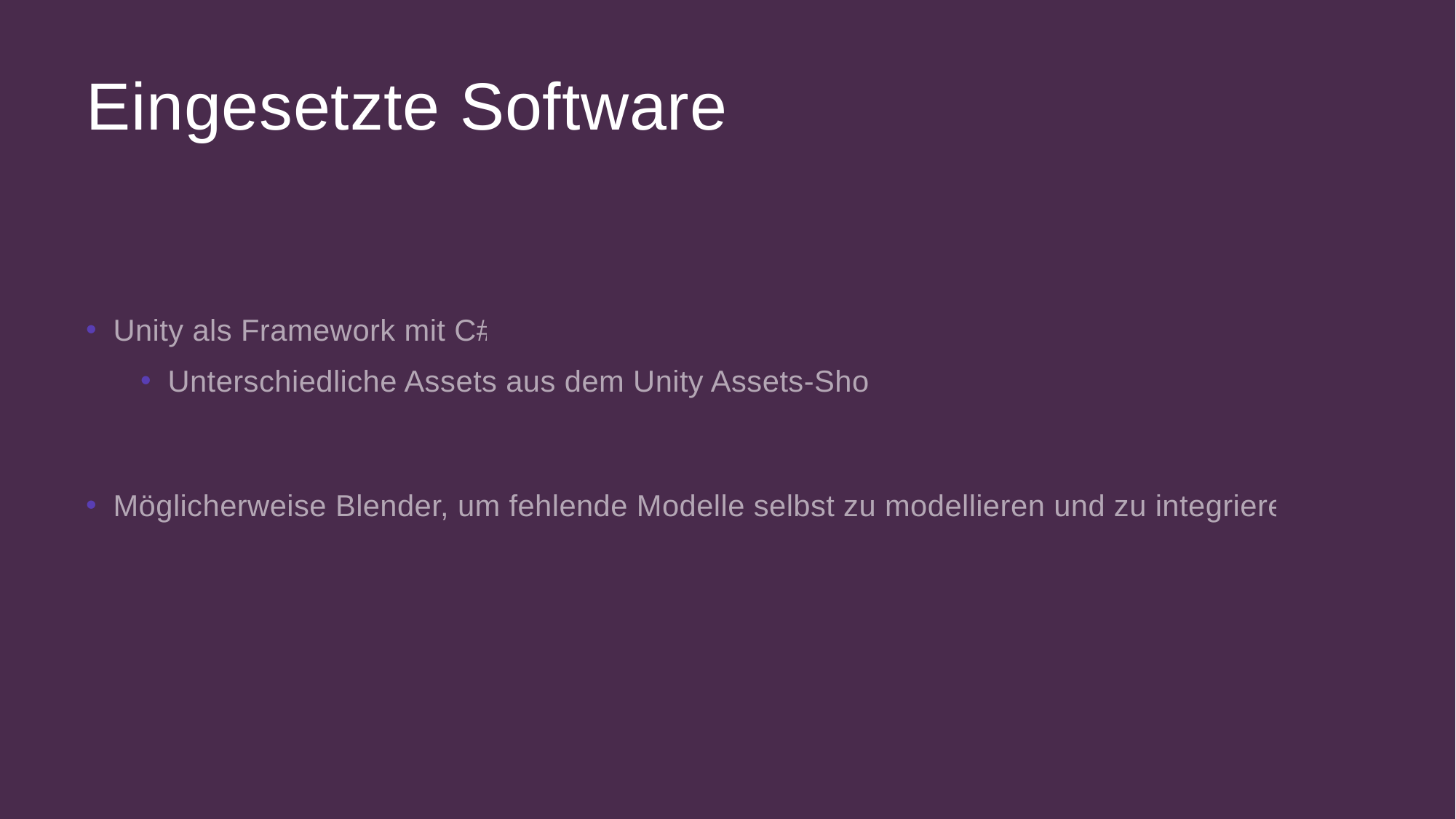

# Eingesetzte Software
Unity als Framework mit C#
Unterschiedliche Assets aus dem Unity Assets-Shop

Möglicherweise Blender, um fehlende Modelle selbst zu modellieren und zu integrieren